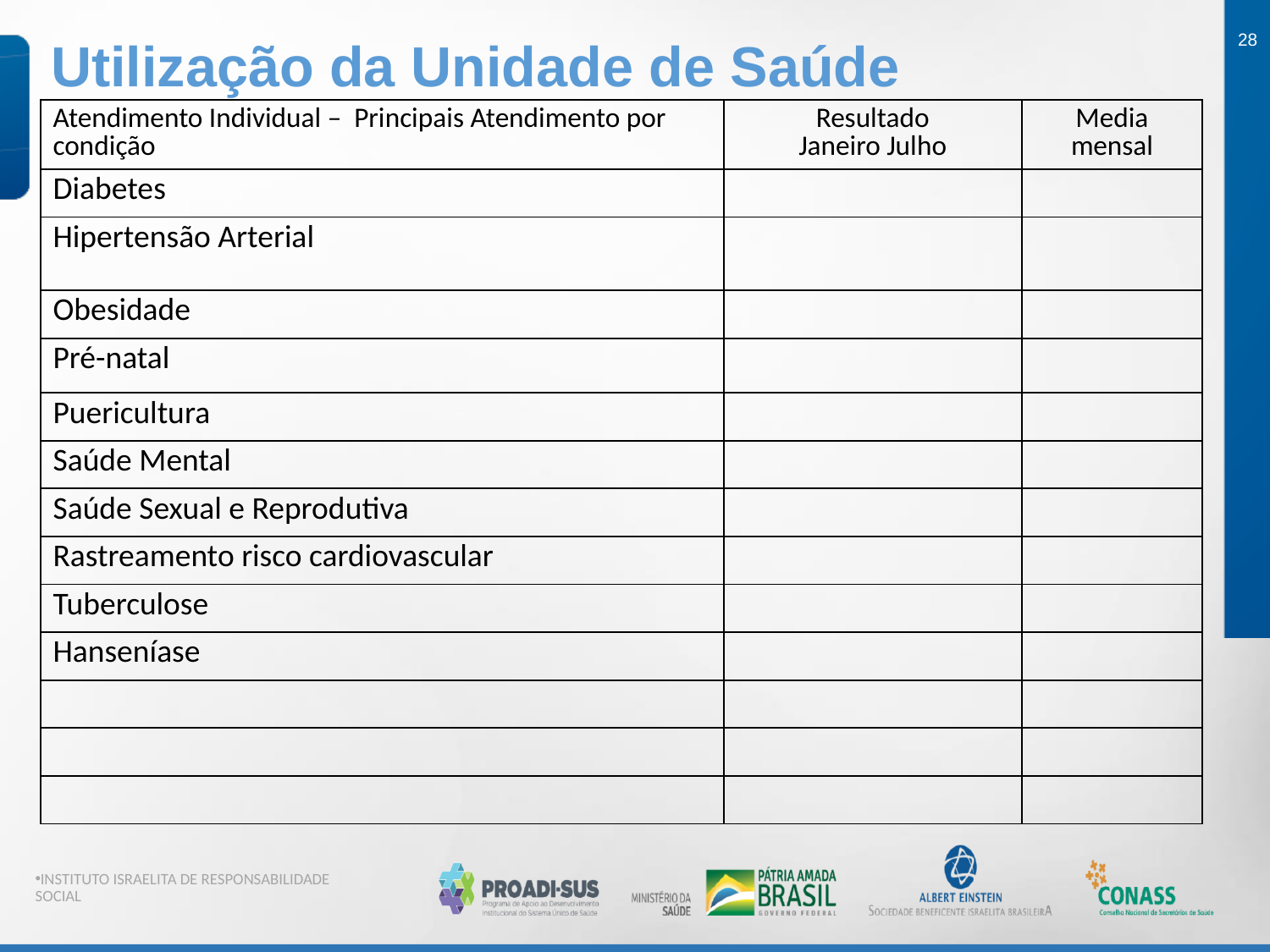

28
Utilização da Unidade de Saúde
| Atendimento Individual – Principais Atendimento por condição | Resultado Janeiro Julho | Media mensal |
| --- | --- | --- |
| Diabetes |  |  |
| Hipertensão Arterial |  |  |
| Obesidade |  |  |
| Pré-natal |  |  |
| Puericultura |  |  |
| Saúde Mental |  |  |
| Saúde Sexual e Reprodutiva |  |  |
| Rastreamento risco cardiovascular |  |  |
| Tuberculose |  |  |
| Hanseníase |  |  |
|  |  |  |
|  |  |  |
|  |  |  |
INSTITUTO ISRAELITA DE RESPONSABILIDADE SOCIAL